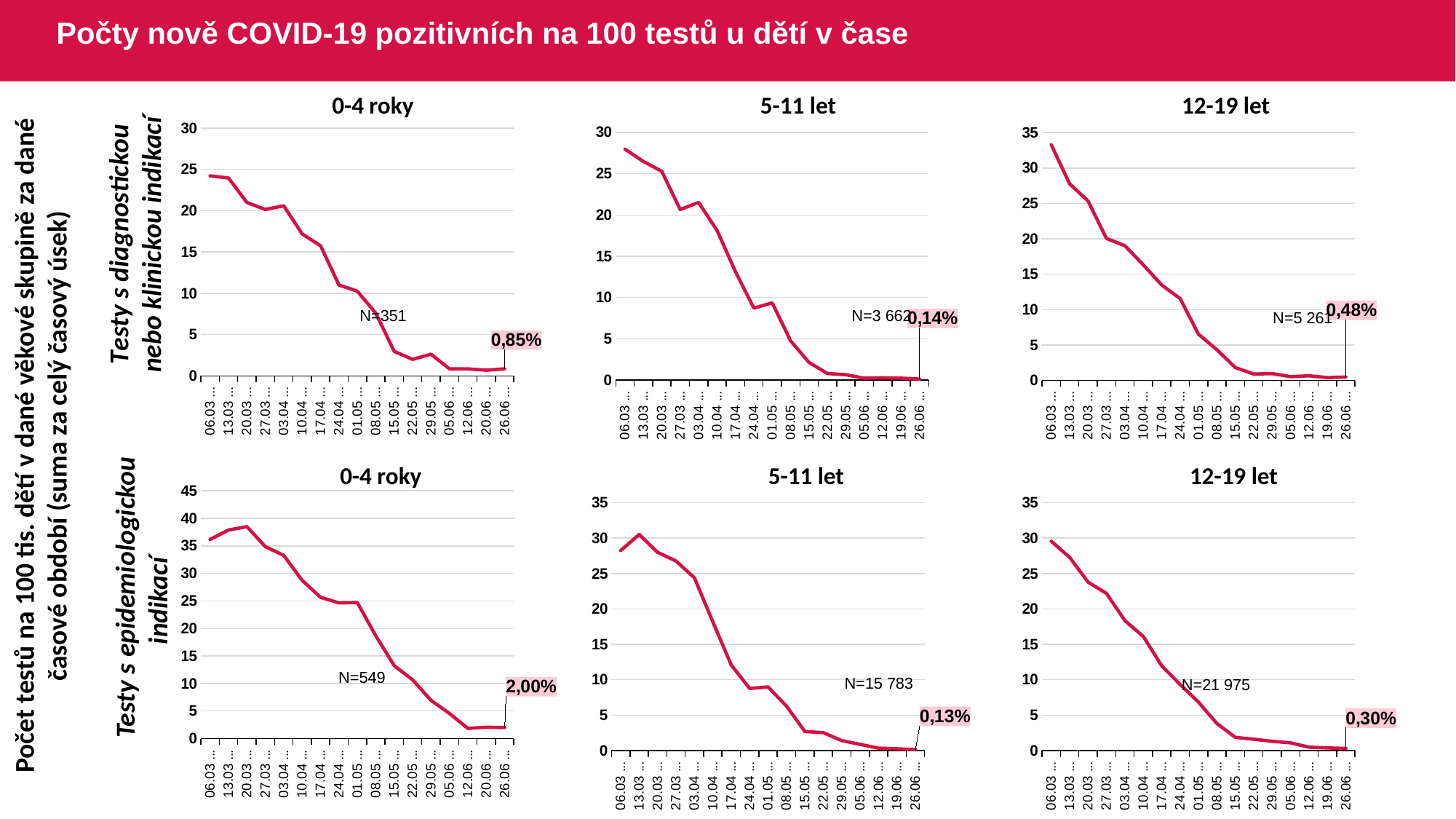

# Počty nově COVID-19 pozitivních na 100 testů u dětí v čase
0-4 roky
5-11 let
12-19 let

### Chart

| Category |  |
|---|---|
| 06.03 - 12.03 | 24.220305242203 |
| 13.03 - 19.03 | 23.964968152866 |
| 20.03 - 26.03 | 21.000981354268 |
| 27.03 - 02.04 | 20.155038759689 |
| 03.04 - 09.04 | 20.605187319884 |
| 10.04 - 16.04 | 17.191601049868 |
| 17.04 - 23.04 | 15.764331210191 |
| 24.04 - 30.04 | 11.007751937984 |
| 01.05 - 07.05 | 10.25641025641 |
| 08.05 - 14.05 | 7.593123209169 |
| 15.05 - 21.05 | 2.97699594046 |
| 22.05 - 28.05 | 2.0 |
| 29.05 - 04.06 | 2.620087336244 |
| 05.06 - 11.06 | 0.856164383561 |
| 12.06 - 18.06 | 0.8547008547 |
| 20.06 - 25.06 | 0.688073394495 |
| 26.06 - 02.07 | 0.8547008547 |

### Chart

| Category |  |
|---|---|
| 06.03 - 12.03 | 27.969348659003 |
| 13.03 - 19.03 | 26.486168334314 |
| 20.03 - 26.03 | 25.289706884798 |
| 27.03 - 02.04 | 20.664505672609 |
| 03.04 - 09.04 | 21.512247071352 |
| 10.04 - 16.04 | 18.131487889273 |
| 17.04 - 23.04 | 13.147138964577 |
| 24.04 - 30.04 | 8.718437351119 |
| 01.05 - 07.05 | 9.360877985797 |
| 08.05 - 14.05 | 4.75681453768 |
| 15.05 - 21.05 | 2.135791366906 |
| 22.05 - 28.05 | 0.802517702596 |
| 29.05 - 04.06 | 0.658307210031 |
| 05.06 - 11.06 | 0.237680240849 |
| 12.06 - 18.06 | 0.285442435775 |
| 19.06 - 25.06 | 0.240549828178 |
| 26.06 - 02.07 | 0.13653741125 |

### Chart

| Category |  |
|---|---|
| 06.03 - 12.03 | 33.297644539614 |
| 13.03 - 19.03 | 27.764202810018 |
| 20.03 - 26.03 | 25.349087003222 |
| 27.03 - 02.04 | 20.058997050147 |
| 03.04 - 09.04 | 19.033674963396 |
| 10.04 - 16.04 | 16.326530612244 |
| 17.04 - 23.04 | 13.469184890656 |
| 24.04 - 30.04 | 11.559139784946 |
| 01.05 - 07.05 | 6.524520255863 |
| 08.05 - 14.05 | 4.331059032927 |
| 15.05 - 21.05 | 1.81495113593 |
| 22.05 - 28.05 | 0.901058525063 |
| 29.05 - 04.06 | 0.960730154917 |
| 05.06 - 11.06 | 0.532187084228 |
| 12.06 - 18.06 | 0.652356902356 |
| 19.06 - 25.06 | 0.396226415094 |
| 26.06 - 02.07 | 0.47519482988 |
Testy s diagnostickou nebo klinickou indikací
N=351
N=3 662
N=5 261
Počet testů na 100 tis. dětí v dané věkové skupině za dané časové období (suma za celý časový úsek)
0-4 roky
5-11 let
12-19 let

### Chart

| Category |  |
|---|---|
| 06.03 - 12.03 | 36.163303177916 |
| 13.03 - 19.03 | 37.883478750351 |
| 20.03 - 26.03 | 38.492195283958 |
| 27.03 - 02.04 | 34.859011033919 |
| 03.04 - 09.04 | 33.279395900755 |
| 10.04 - 16.04 | 28.733850129198 |
| 17.04 - 23.04 | 25.662650602409 |
| 24.04 - 30.04 | 24.647887323943 |
| 01.05 - 07.05 | 24.706744868035 |
| 08.05 - 14.05 | 18.668706962509 |
| 15.05 - 21.05 | 13.241106719367 |
| 22.05 - 28.05 | 10.675182481751 |
| 29.05 - 04.06 | 6.935817805383 |
| 05.06 - 11.06 | 4.563233376792 |
| 12.06 - 18.06 | 1.85497470489 |
| 20.06 - 25.06 | 2.066115702479 |
| 26.06 - 02.07 | 2.003642987249 |

### Chart

| Category |  |
|---|---|
| 06.03 - 12.03 | 28.254127902103 |
| 13.03 - 19.03 | 30.524095047745 |
| 20.03 - 26.03 | 28.00210443246 |
| 27.03 - 02.04 | 26.775956284153 |
| 03.04 - 09.04 | 24.409951095045 |
| 10.04 - 16.04 | 18.18783068783 |
| 17.04 - 23.04 | 12.080452545568 |
| 24.04 - 30.04 | 8.774139378673 |
| 01.05 - 07.05 | 8.981394726274 |
| 08.05 - 14.05 | 6.294374658656 |
| 15.05 - 21.05 | 2.688285253035 |
| 22.05 - 28.05 | 2.526841910403 |
| 29.05 - 04.06 | 1.404843216392 |
| 05.06 - 11.06 | 0.872121509064 |
| 12.06 - 18.06 | 0.338786977359 |
| 19.06 - 25.06 | 0.25366714459 |
| 26.06 - 02.07 | 0.126718621301 |

### Chart

| Category |  |
|---|---|
| 06.03 - 12.03 | 29.568835098335 |
| 13.03 - 19.03 | 27.288854608561 |
| 20.03 - 26.03 | 23.793927591395 |
| 27.03 - 02.04 | 22.205290083814 |
| 03.04 - 09.04 | 18.361858190709 |
| 10.04 - 16.04 | 16.120784122732 |
| 17.04 - 23.04 | 11.970298297273 |
| 24.04 - 30.04 | 9.32691178198 |
| 01.05 - 07.05 | 6.83167320656 |
| 08.05 - 14.05 | 3.808033385498 |
| 15.05 - 21.05 | 1.860651514284 |
| 22.05 - 28.05 | 1.597613523367 |
| 29.05 - 04.06 | 1.300074645434 |
| 05.06 - 11.06 | 1.084741305634 |
| 12.06 - 18.06 | 0.475464797317 |
| 19.06 - 25.06 | 0.372400224845 |
| 26.06 - 02.07 | 0.295790671217 |
Testy s epidemiologickou indikací
N=549
N=15 783
N=21 975